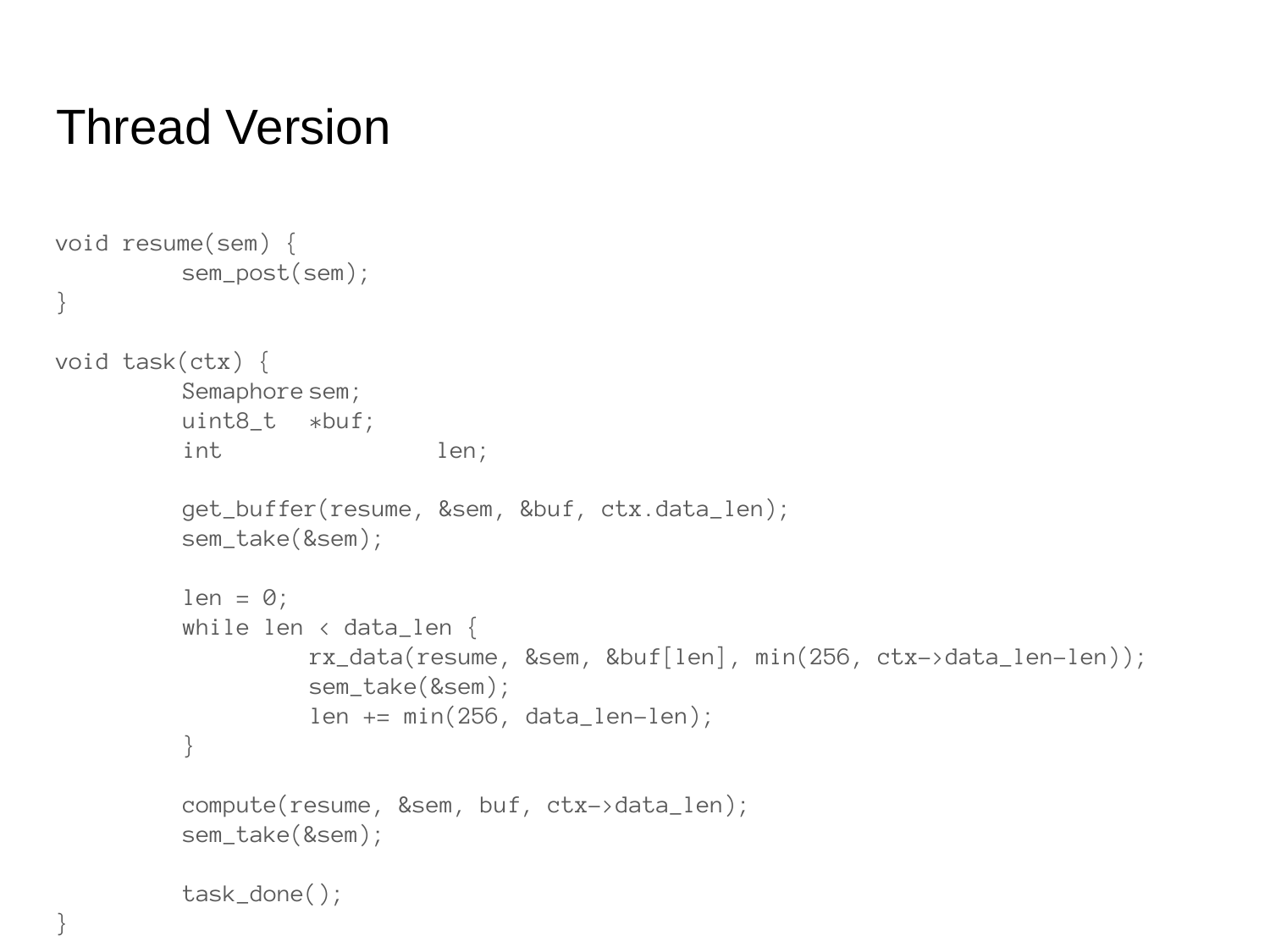

# Thread Version
void resume(sem) {
	sem_post(sem);
}

void task(ctx) {
	Semaphore	sem;
	uint8_t	*buf;
	int		len;

	get_buffer(resume, &sem, &buf, ctx.data_len);
	sem_take(&sem);

	len = 0;
	while len < data_len {
		rx_data(resume, &sem, &buf[len], min(256, ctx->data_len-len));
		sem_take(&sem);
		len += min(256, data_len-len);
	}

	compute(resume, &sem, buf, ctx->data_len);
	sem_take(&sem);

	task_done();
}